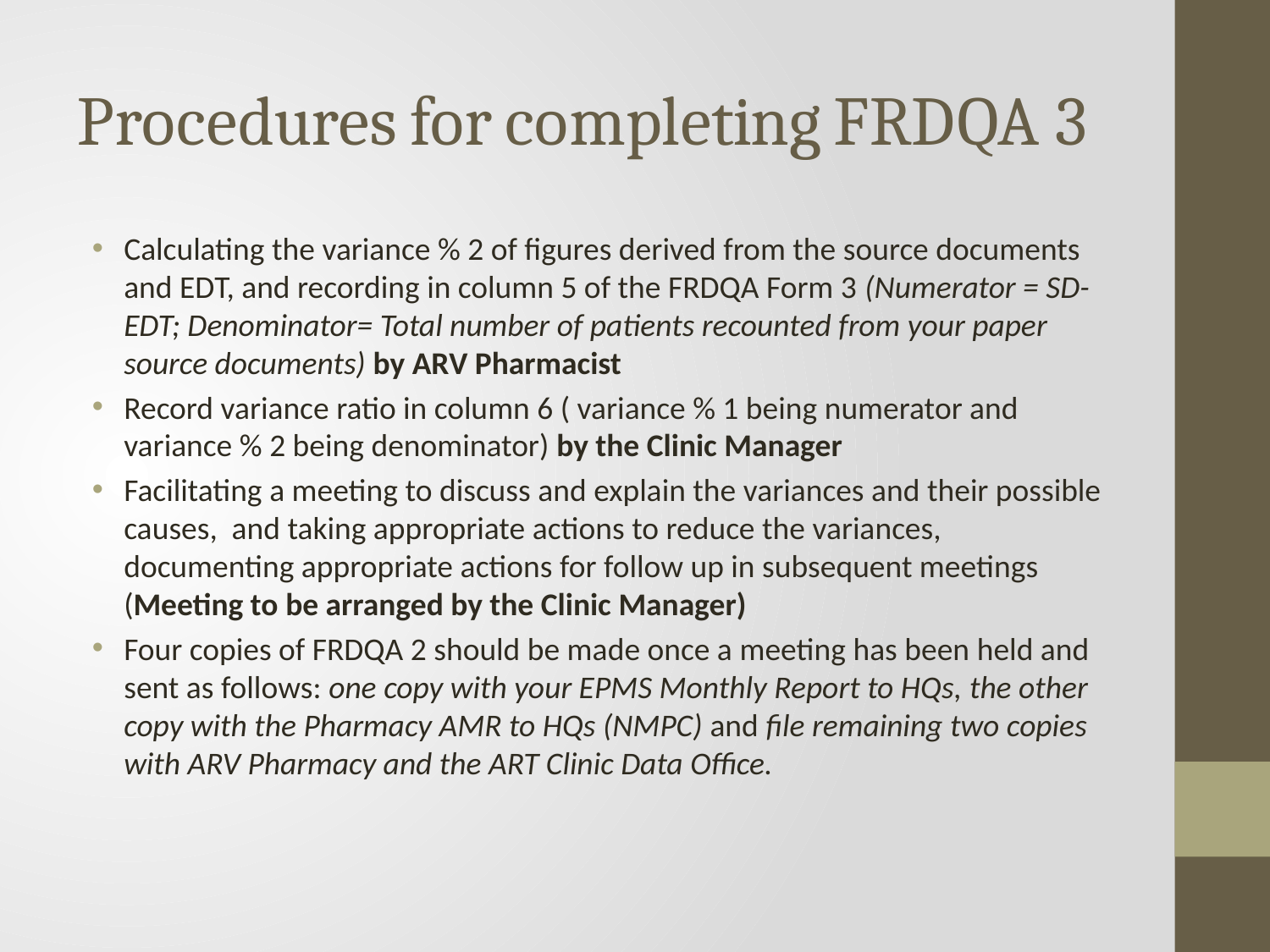

# Procedures for completing FRDQA 3
Calculating the variance % 2 of figures derived from the source documents and EDT, and recording in column 5 of the FRDQA Form 3 (Numerator = SD-EDT; Denominator= Total number of patients recounted from your paper source documents) by ARV Pharmacist
Record variance ratio in column 6 ( variance % 1 being numerator and variance % 2 being denominator) by the Clinic Manager
Facilitating a meeting to discuss and explain the variances and their possible causes,  and taking appropriate actions to reduce the variances, documenting appropriate actions for follow up in subsequent meetings (Meeting to be arranged by the Clinic Manager)
Four copies of FRDQA 2 should be made once a meeting has been held and sent as follows: one copy with your EPMS Monthly Report to HQs, the other copy with the Pharmacy AMR to HQs (NMPC) and file remaining two copies with ARV Pharmacy and the ART Clinic Data Office.